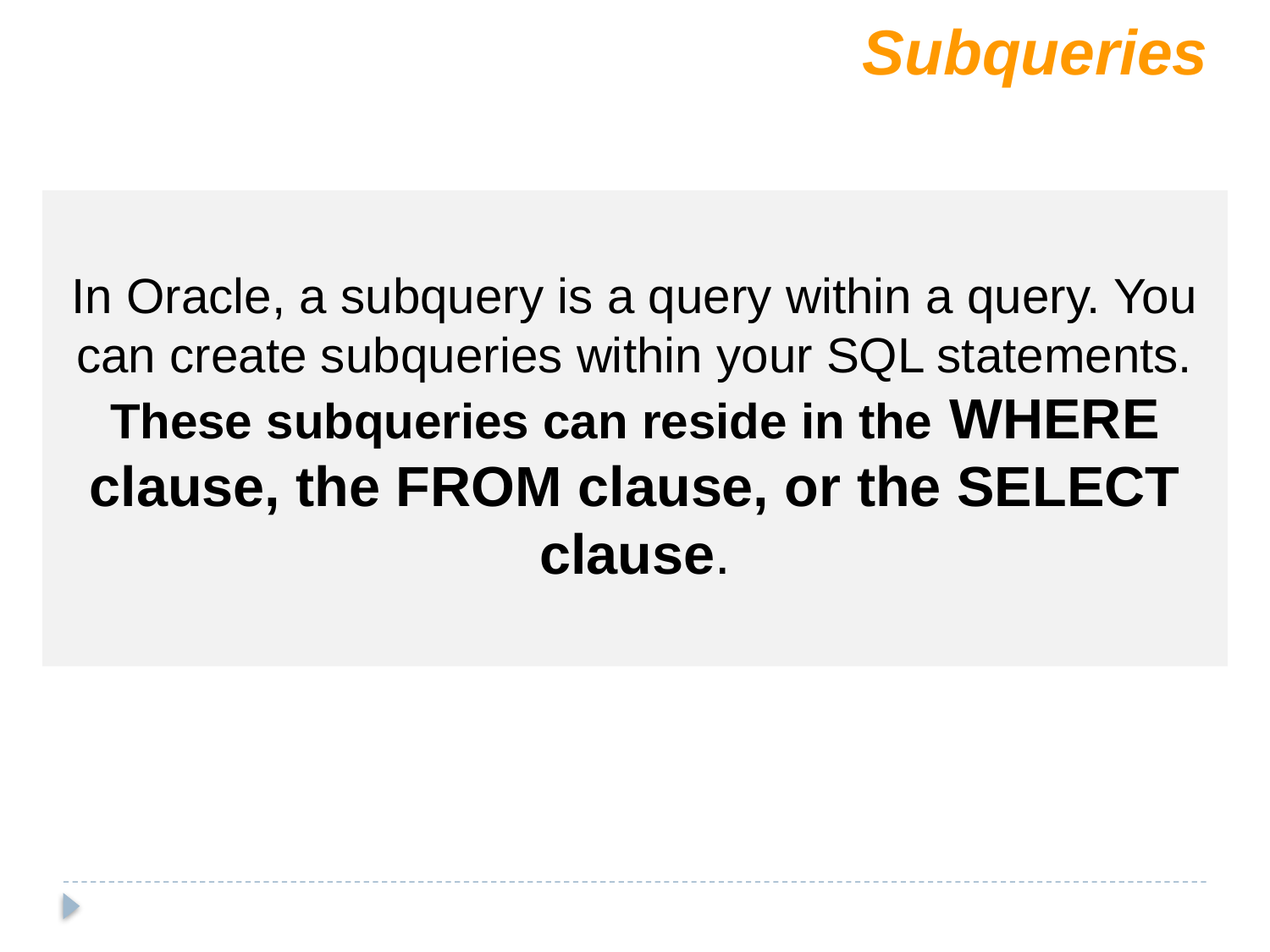

Subqueries

In Oracle, a subquery is a query within a query. You can create subqueries within your SQL statements. These subqueries can reside in the WHERE clause, the FROM clause, or the SELECT clause.